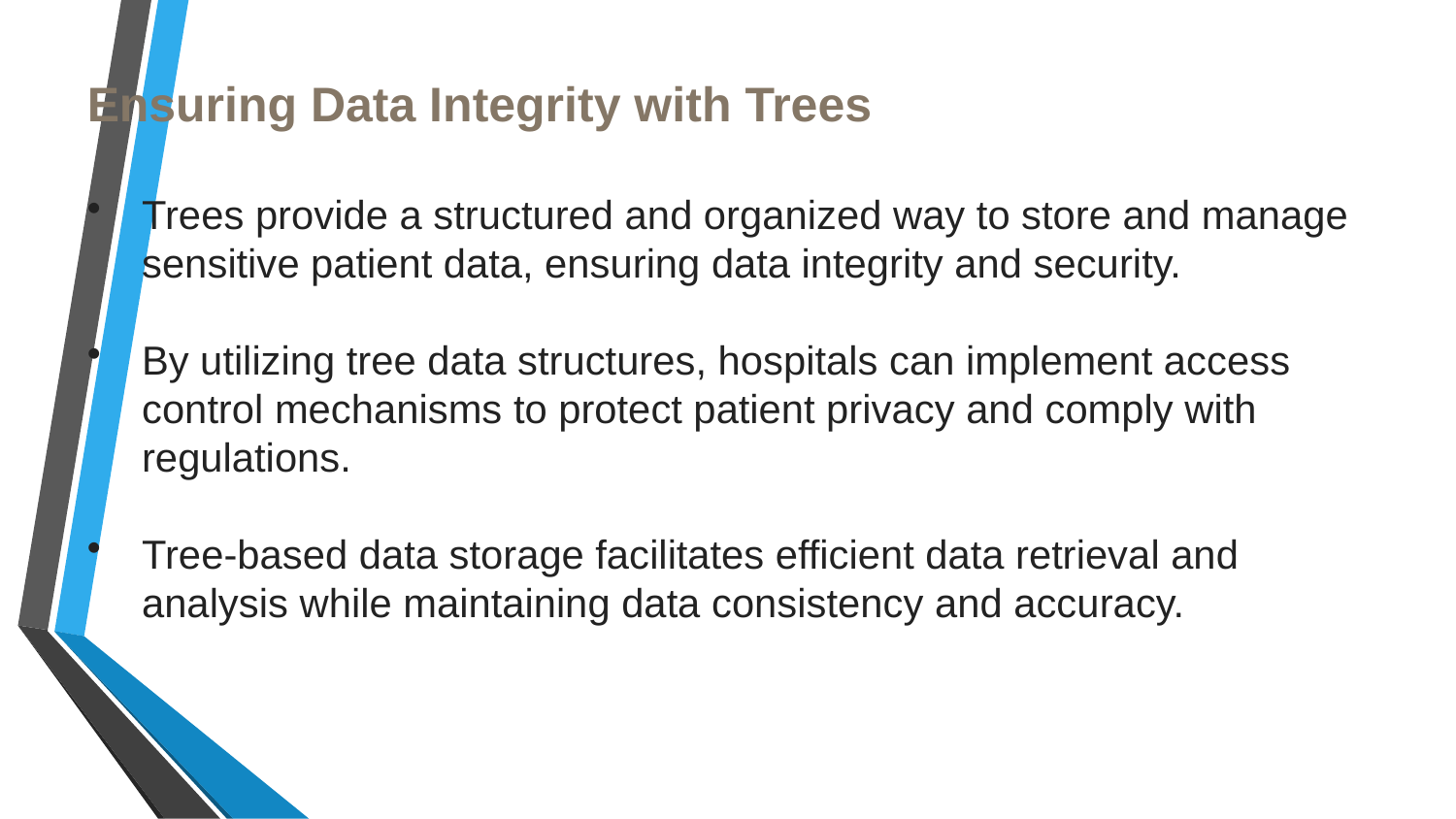

Ensuring Data Integrity with Trees
Trees provide a structured and organized way to store and manage sensitive patient data, ensuring data integrity and security.

By utilizing tree data structures, hospitals can implement access control mechanisms to protect patient privacy and comply with regulations.

Tree-based data storage facilitates efficient data retrieval and analysis while maintaining data consistency and accuracy.